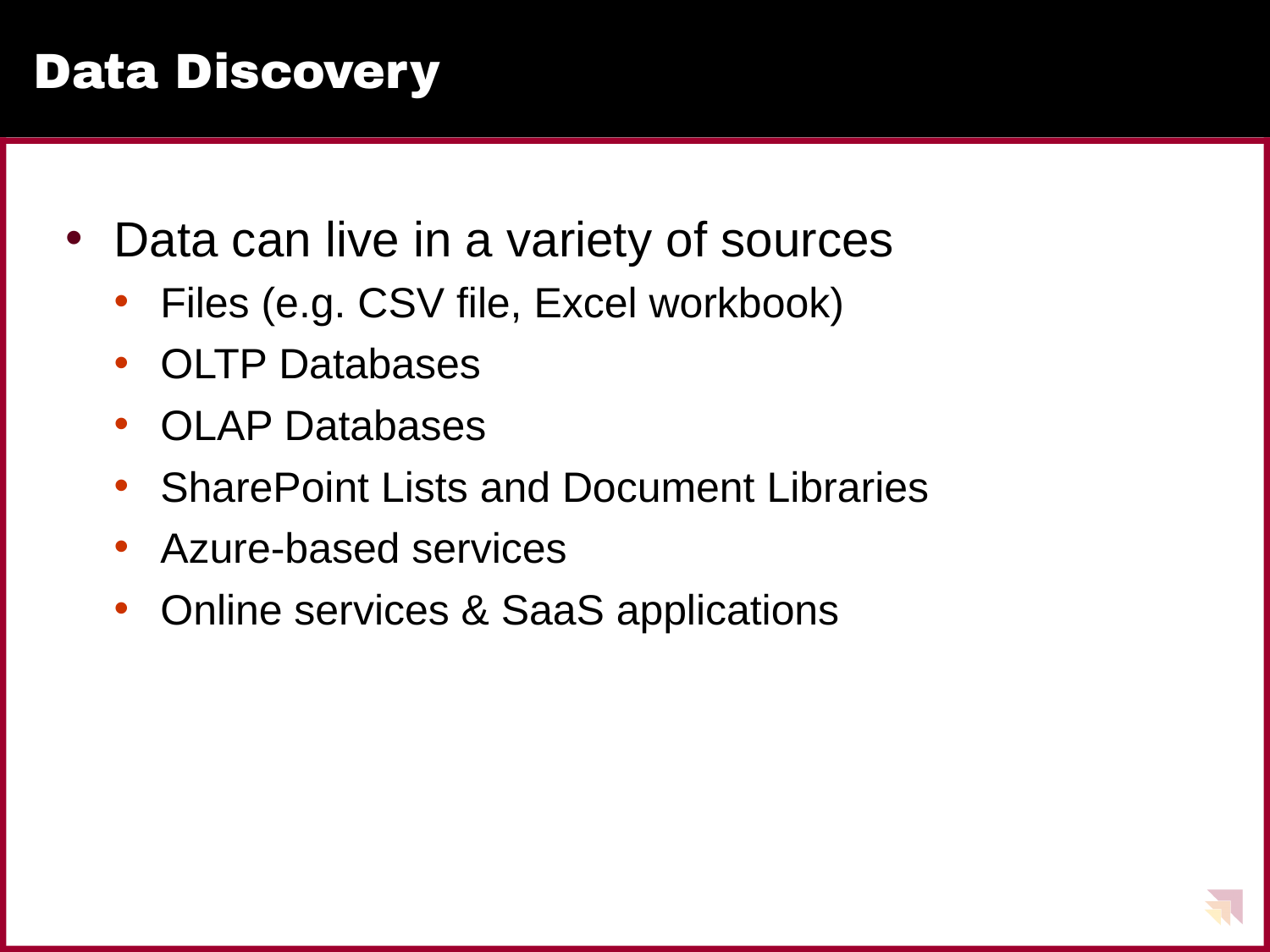

# Data Discovery
Data can live in a variety of sources
Files (e.g. CSV file, Excel workbook)
OLTP Databases
OLAP Databases
SharePoint Lists and Document Libraries
Azure-based services
Online services & SaaS applications